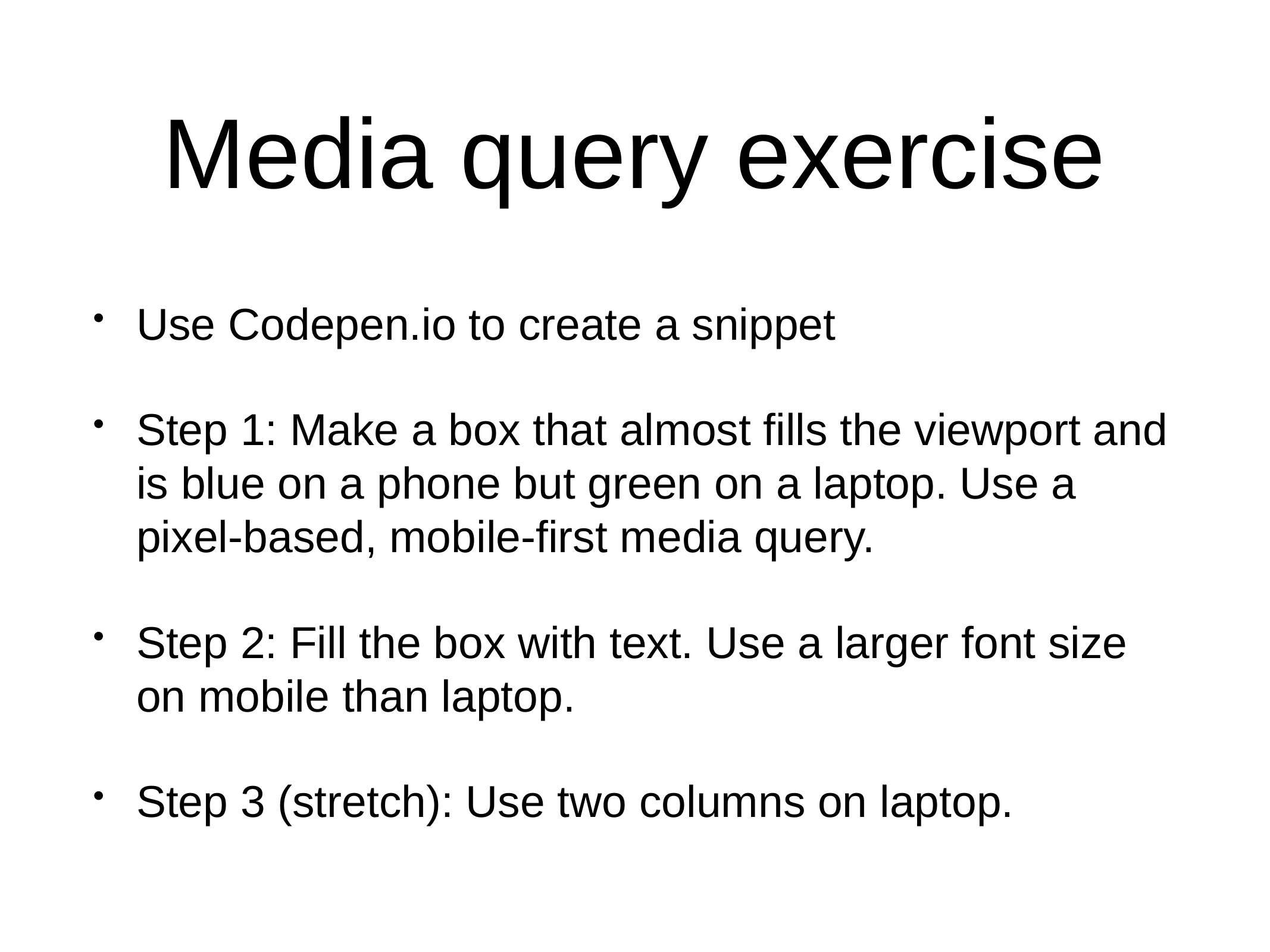

# Media query exercise
Use Codepen.io to create a snippet
Step 1: Make a box that almost fills the viewport and is blue on a phone but green on a laptop. Use a pixel-based, mobile-first media query.
Step 2: Fill the box with text. Use a larger font size on mobile than laptop.
Step 3 (stretch): Use two columns on laptop.
21